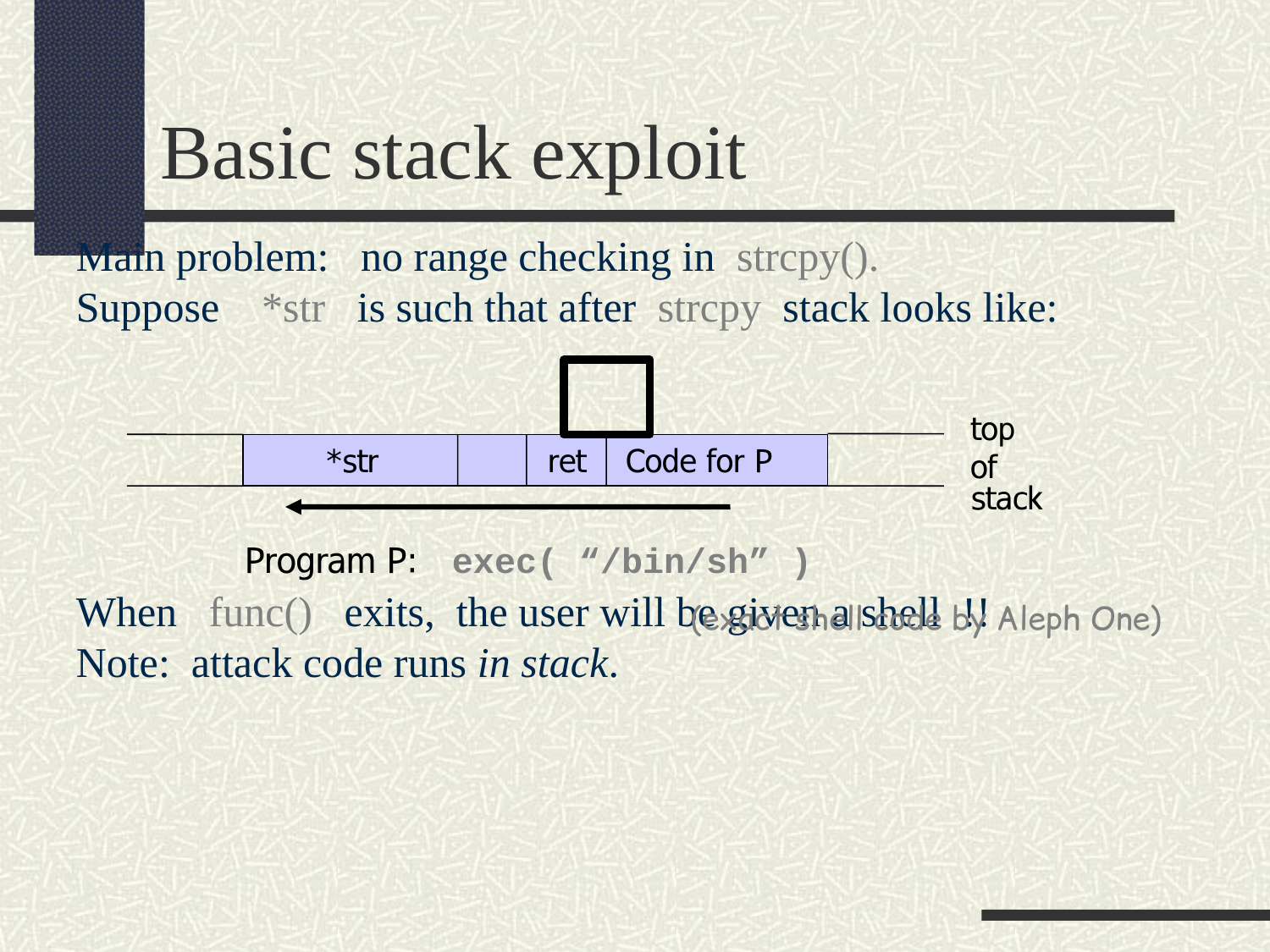

Basic stack exploit
Main problem:   no range checking in  strcpy().
Suppose    *str   is such that after  strcpy  stack looks like:

When   func()   exits,  the user will be given a shell  !!
Note:  attack code runs in stack.

top
of
stack

       *str                 ret    Code for P

Program P:   exec( “/bin/sh” )
(exact shell code by Aleph One)